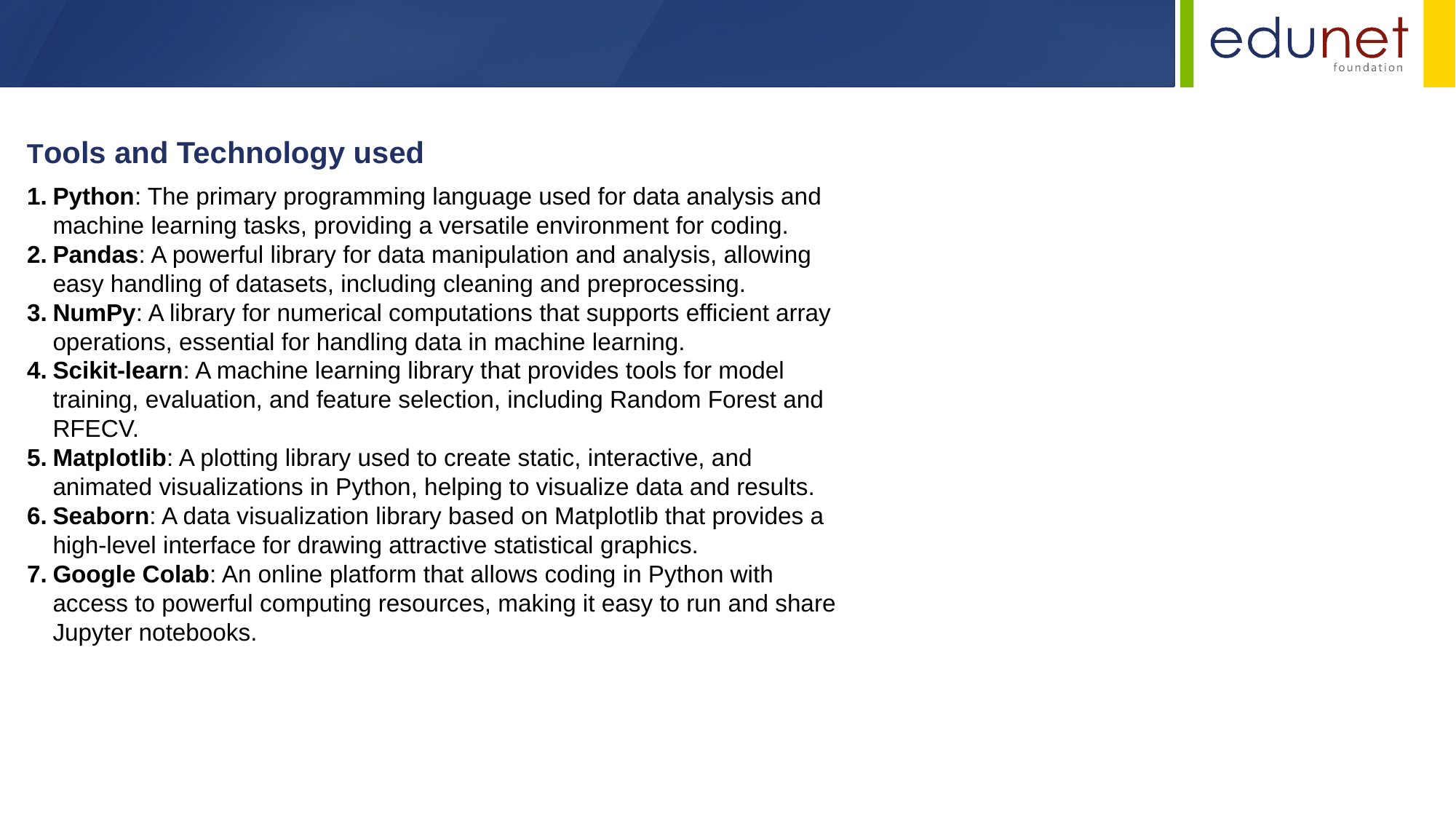

Tools and Technology used
Python: The primary programming language used for data analysis and machine learning tasks, providing a versatile environment for coding.
Pandas: A powerful library for data manipulation and analysis, allowing easy handling of datasets, including cleaning and preprocessing.
NumPy: A library for numerical computations that supports efficient array operations, essential for handling data in machine learning.
Scikit-learn: A machine learning library that provides tools for model training, evaluation, and feature selection, including Random Forest and RFECV.
Matplotlib: A plotting library used to create static, interactive, and animated visualizations in Python, helping to visualize data and results.
Seaborn: A data visualization library based on Matplotlib that provides a high-level interface for drawing attractive statistical graphics.
Google Colab: An online platform that allows coding in Python with access to powerful computing resources, making it easy to run and share Jupyter notebooks.